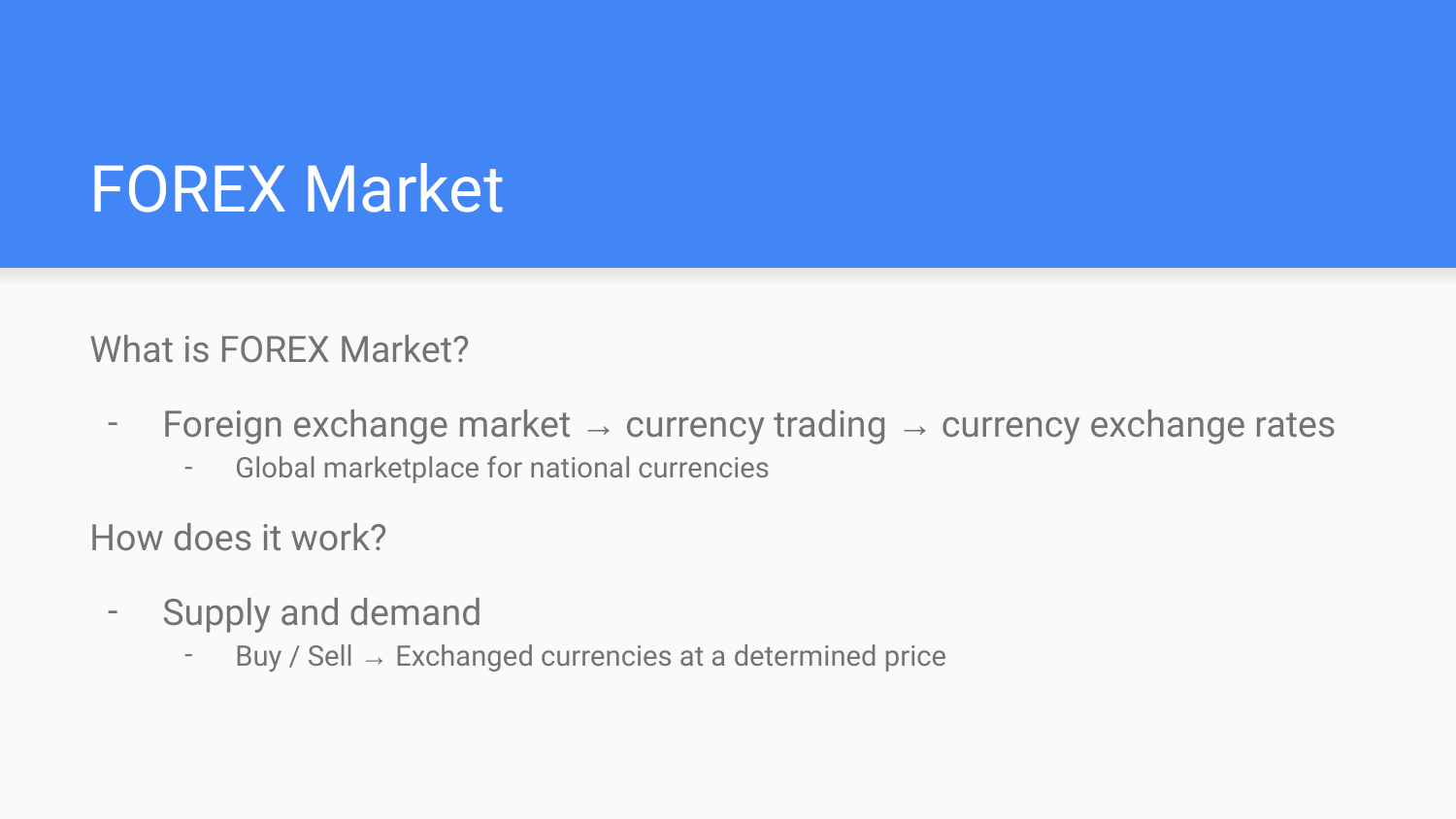

# FOREX Market
What is FOREX Market?
Foreign exchange market → currency trading → currency exchange rates
Global marketplace for national currencies
How does it work?
Supply and demand
Buy / Sell → Exchanged currencies at a determined price